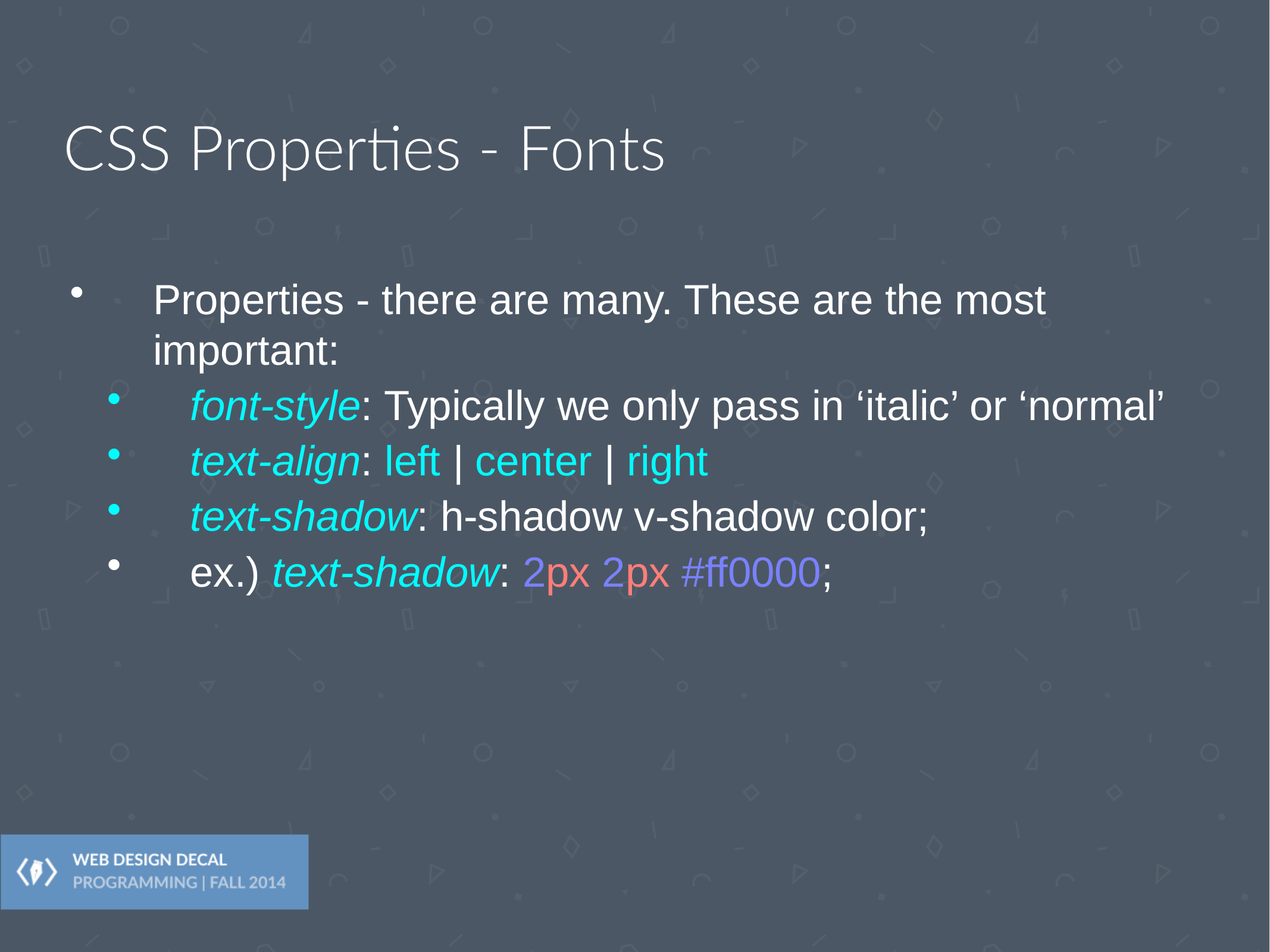

# CSS Properties - Fonts
Properties - there are many. These are the most important:
font-style: Typically we only pass in ‘italic’ or ‘normal’
text-align: left | center | right
text-shadow: h-shadow v-shadow color;
ex.) text-shadow: 2px 2px #ff0000;